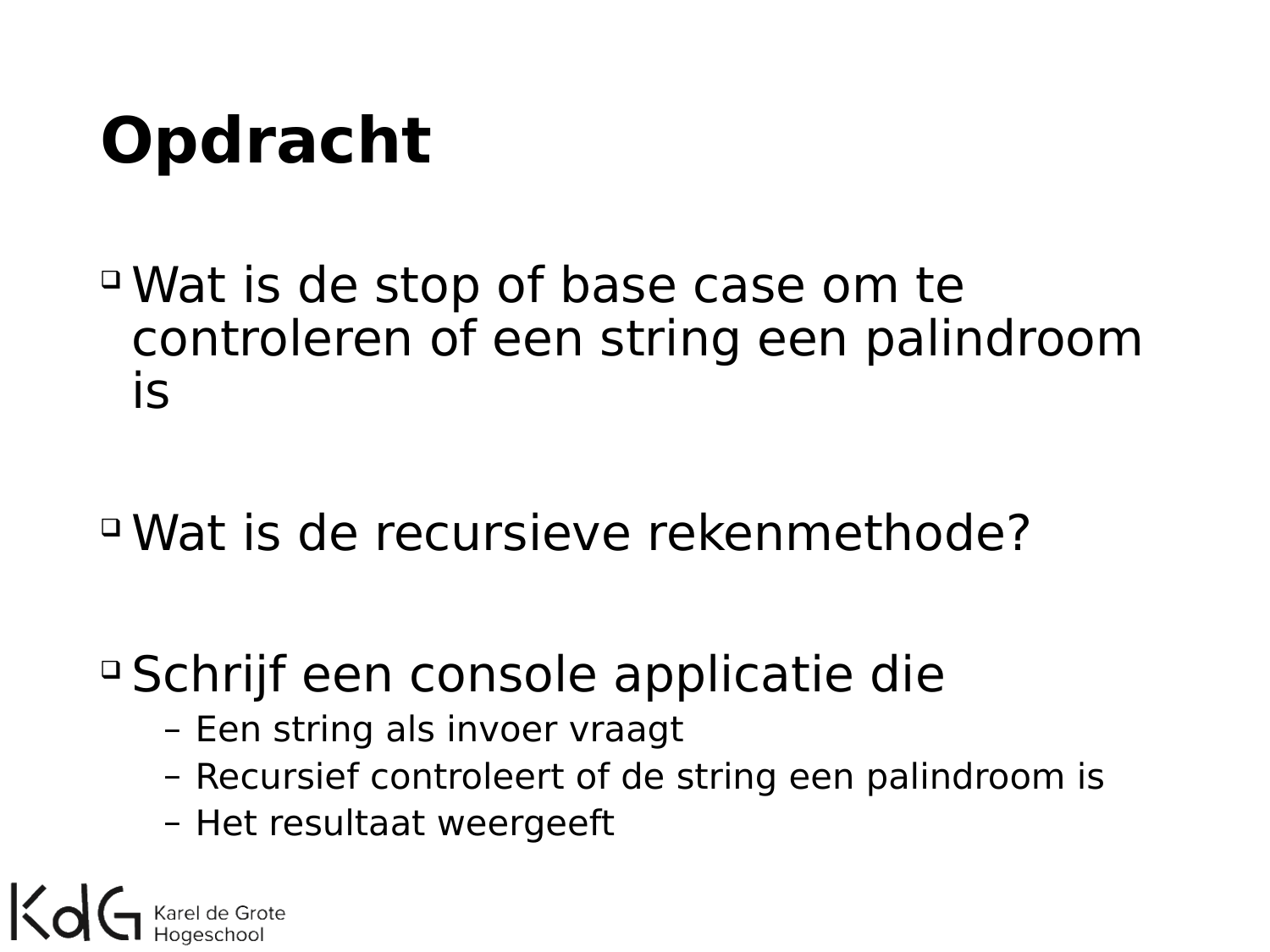

# Opdracht
Wat is de stop of base case om te controleren of een string een palindroom is

Wat is de recursieve rekenmethode?

Schrijf een console applicatie die
Een string als invoer vraagt
Recursief controleert of de string een palindroom is
Het resultaat weergeeft